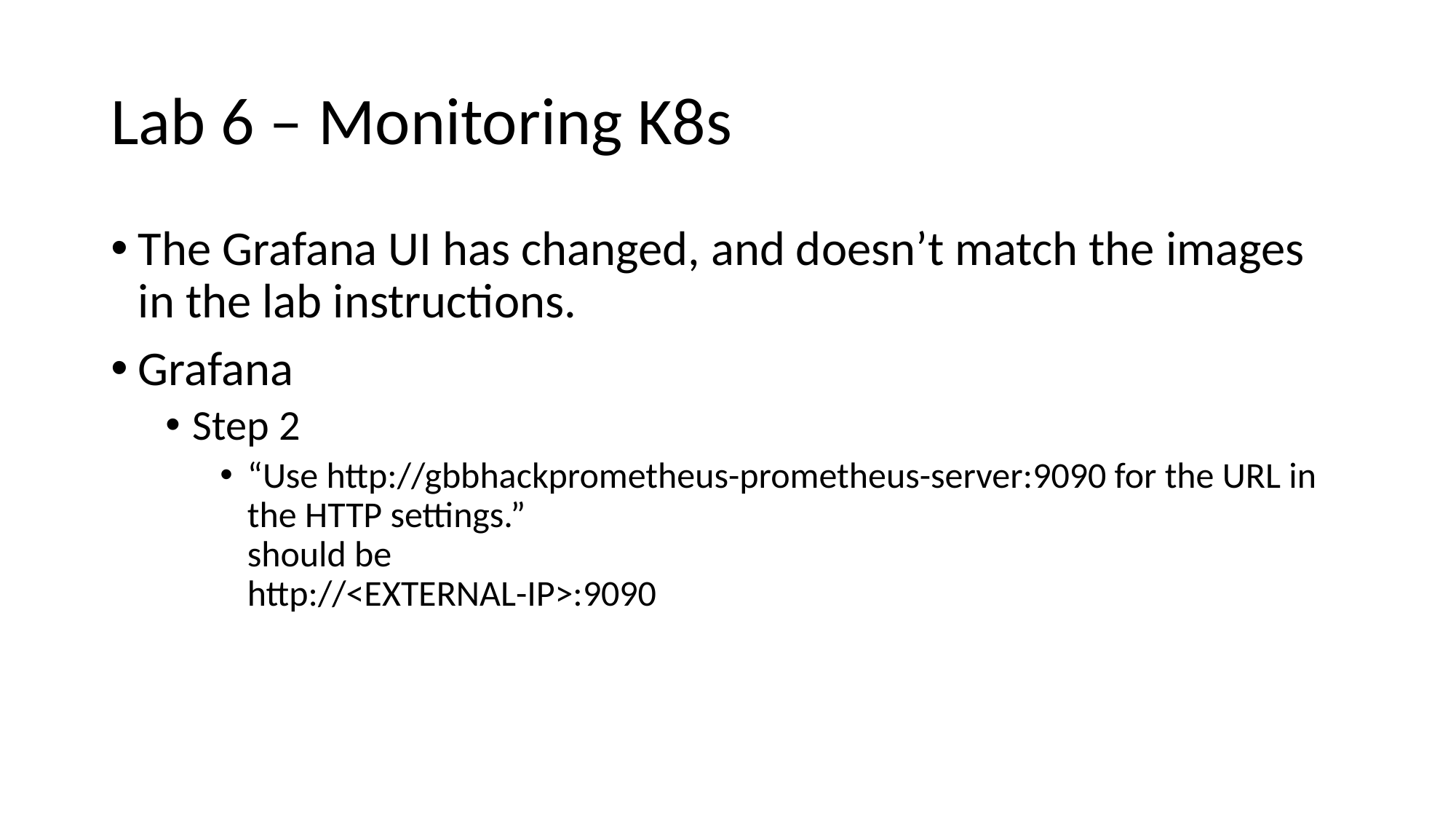

# Lab 6 – Monitoring K8s
The Grafana UI has changed, and doesn’t match the images in the lab instructions.
Grafana
Step 2
“Use http://gbbhackprometheus-prometheus-server:9090 for the URL in the HTTP settings.”
should be
http://<EXTERNAL-IP>:9090